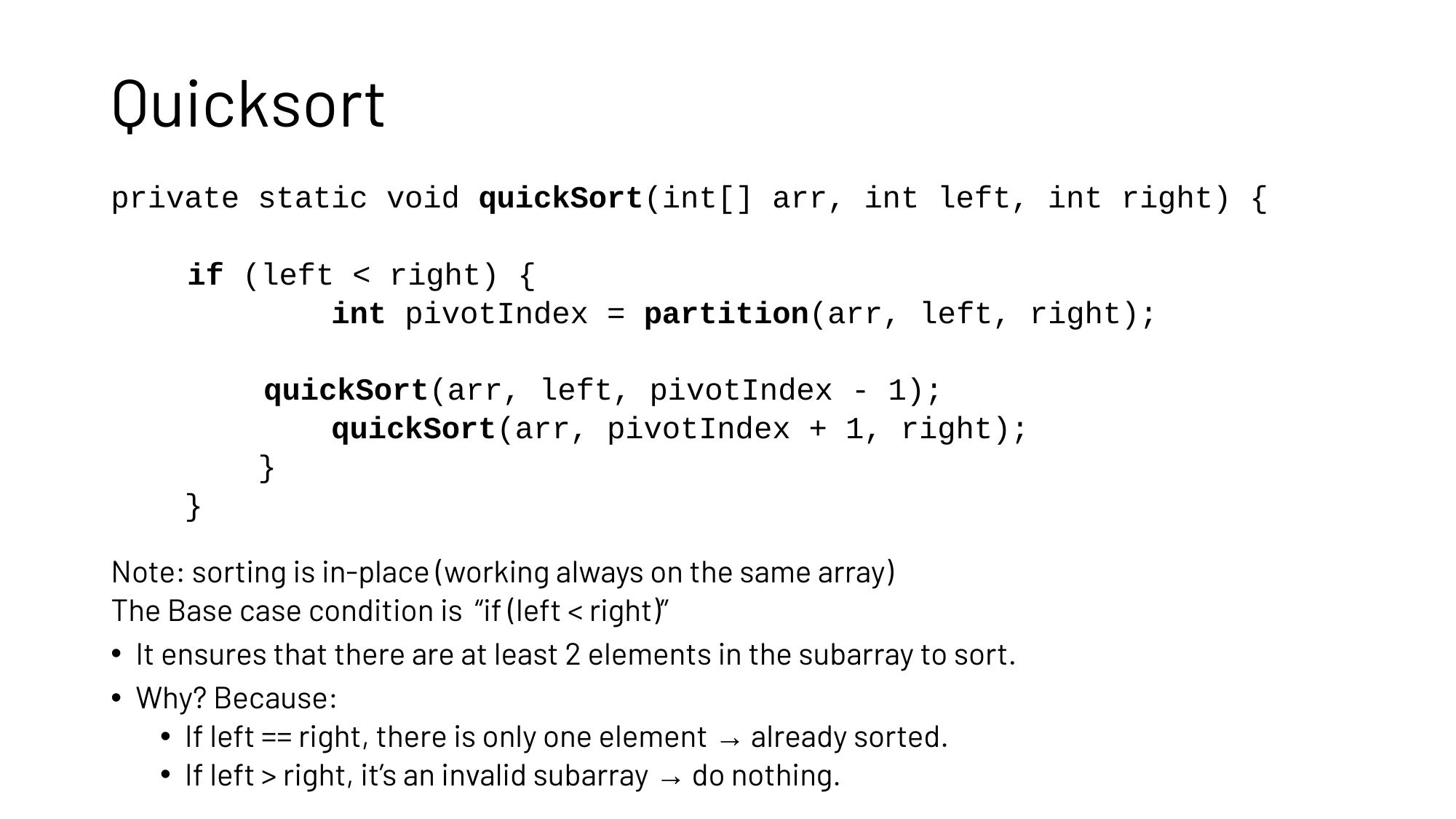

# Quicksort
private static void quickSort(int[] arr, int left, int right) {

	if (left < right) {
            int pivotIndex = partition(arr, left, right);

		quickSort(arr, left, pivotIndex - 1);
            quickSort(arr, pivotIndex + 1, right);
        }
    }

Note: sorting is in-place (working always on the same array)
The Base case condition is  “if (left < right)”
It ensures that there are at least 2 elements in the subarray to sort.
Why? Because:
If left == right, there is only one element → already sorted.
If left > right, it’s an invalid subarray → do nothing.